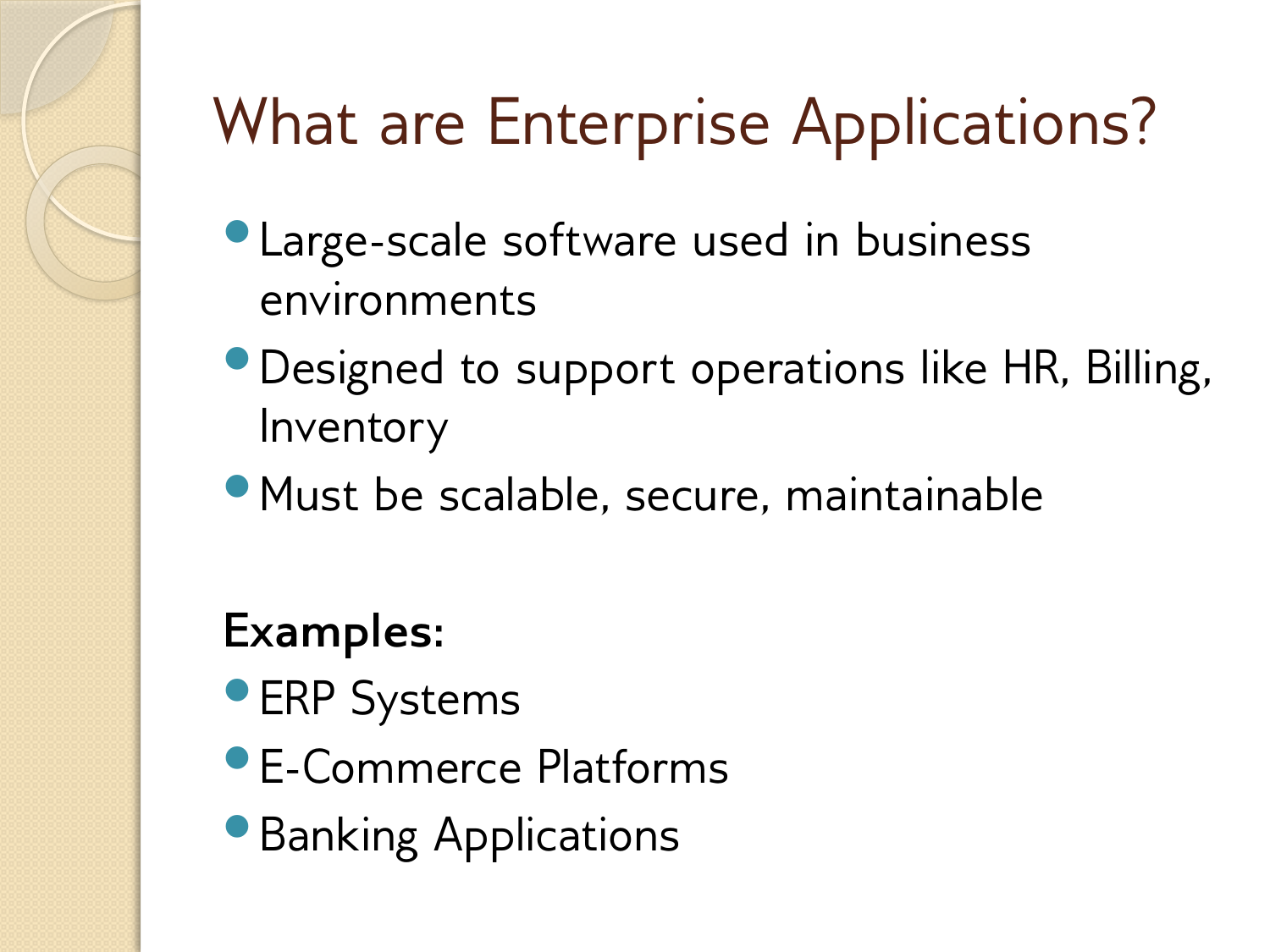

# What are Enterprise Applications?
Large-scale software used in business environments
Designed to support operations like HR, Billing, Inventory
Must be scalable, secure, maintainable

Examples:
ERP Systems
E-Commerce Platforms
Banking Applications